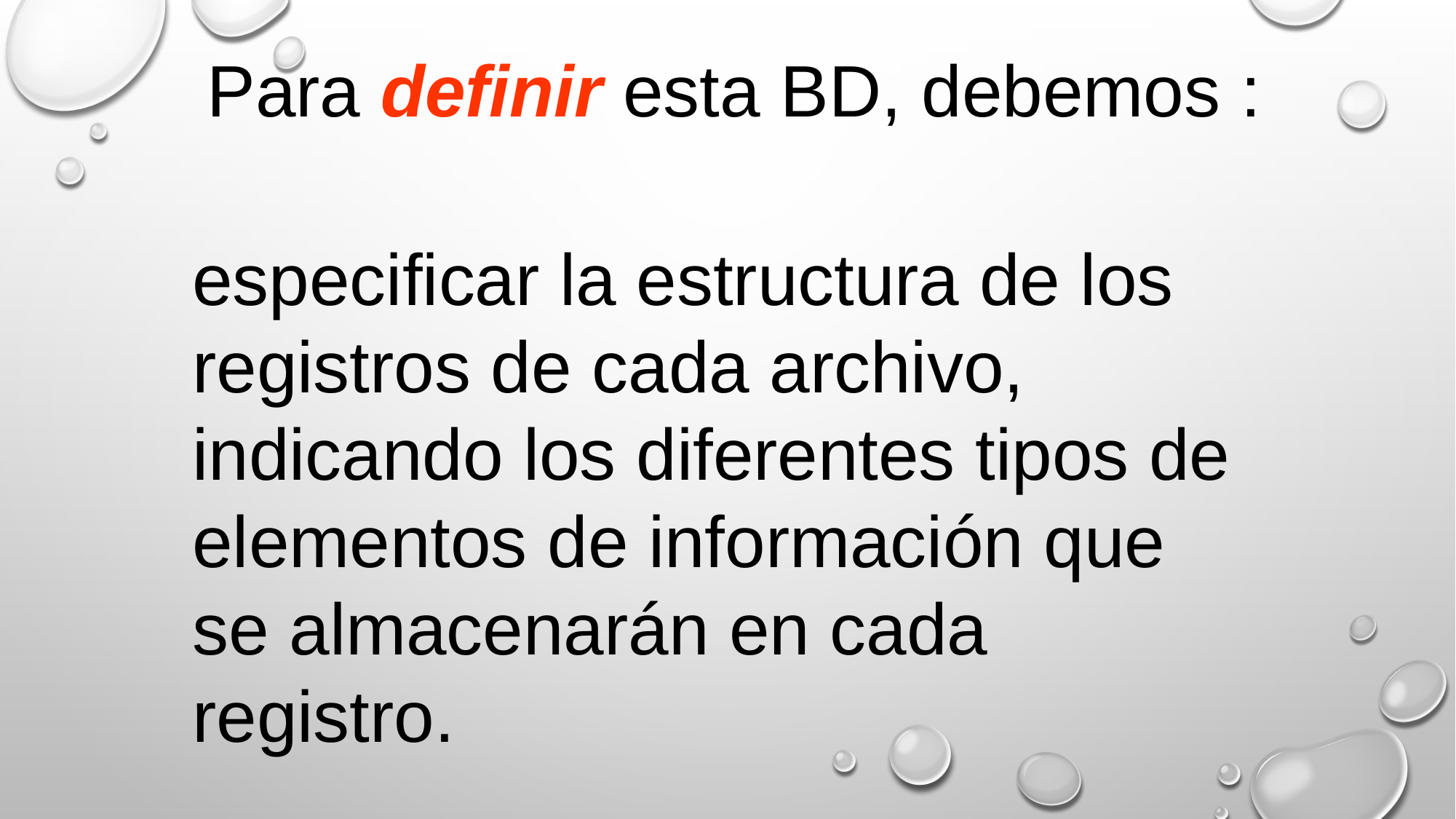

Para definir esta BD, debemos :
especificar la estructura de los registros de cada archivo, indicando los diferentes tipos de elementos de información que se almacenarán en cada registro.